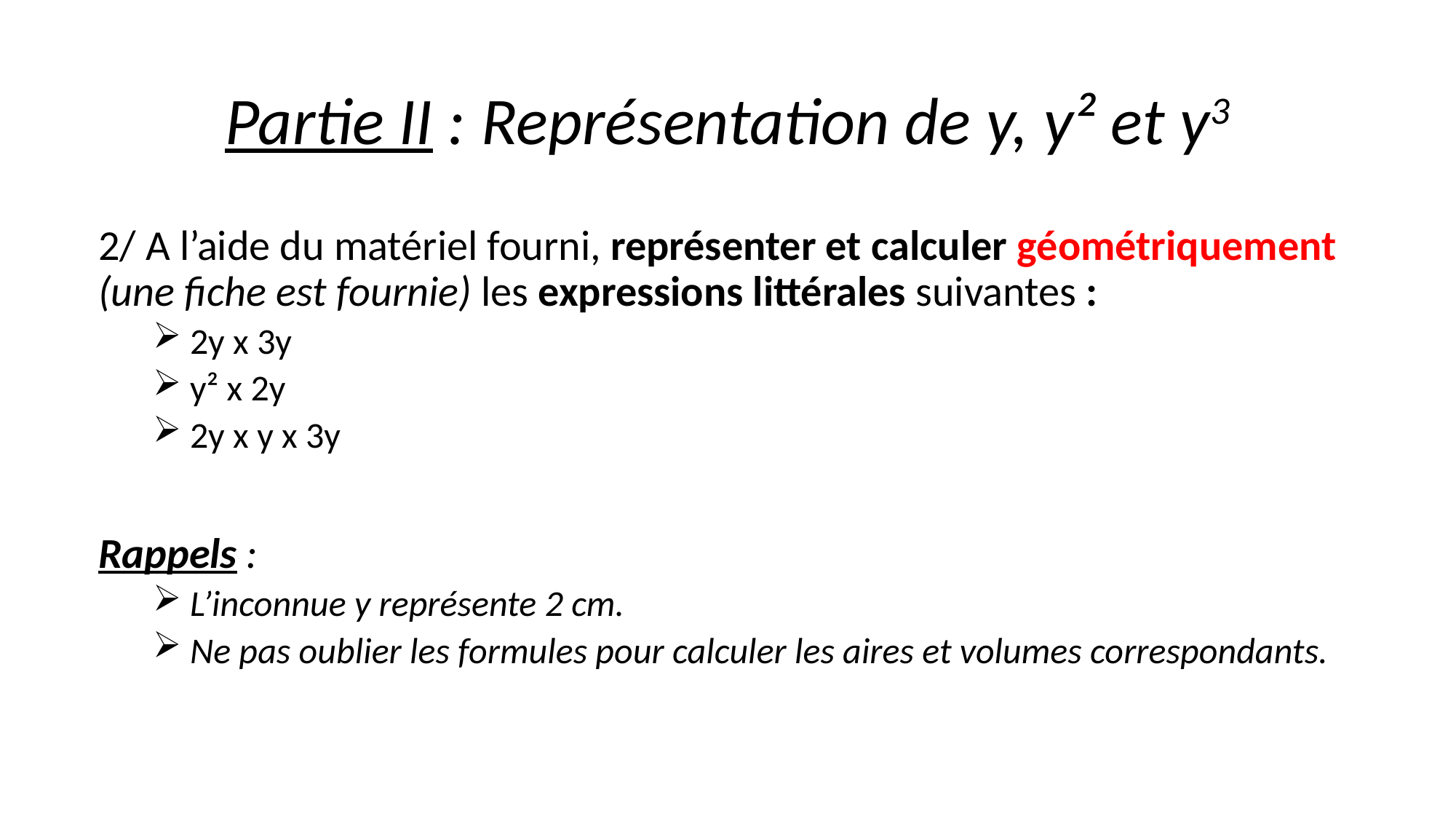

# Partie II : Représentation de y, y² et y3
2/ A l’aide du matériel fourni, représenter et calculer géométriquement (une fiche est fournie) les expressions littérales suivantes :
 2y x 3y
 y² x 2y
 2y x y x 3y

Rappels :
 L’inconnue y représente 2 cm.
 Ne pas oublier les formules pour calculer les aires et volumes correspondants.